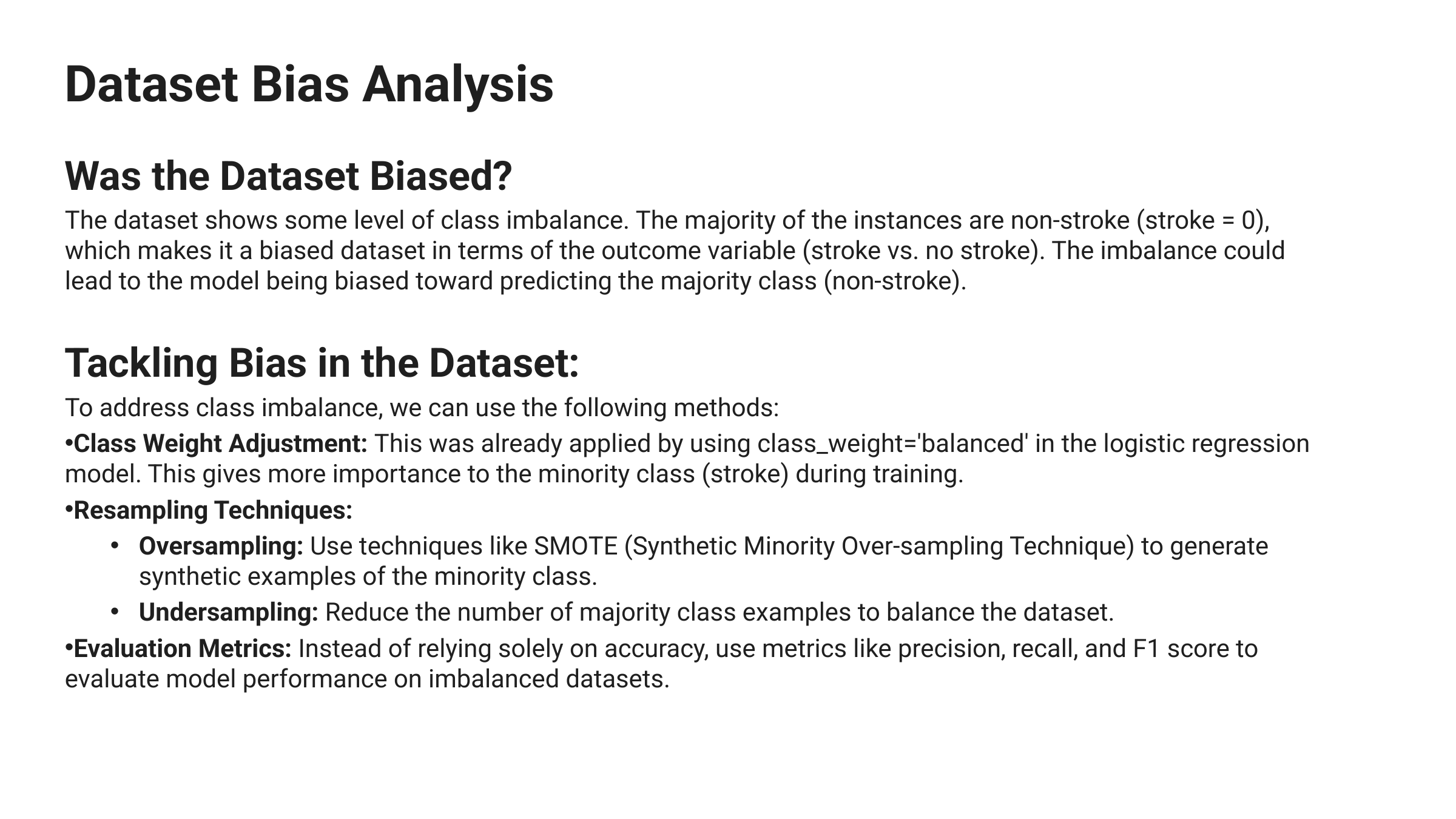

Dataset Bias Analysis
Was the Dataset Biased?
The dataset shows some level of class imbalance. The majority of the instances are non-stroke (stroke = 0), which makes it a biased dataset in terms of the outcome variable (stroke vs. no stroke). The imbalance could lead to the model being biased toward predicting the majority class (non-stroke).

Tackling Bias in the Dataset:
To address class imbalance, we can use the following methods:
Class Weight Adjustment: This was already applied by using class_weight='balanced' in the logistic regression model. This gives more importance to the minority class (stroke) during training.
Resampling Techniques:
Oversampling: Use techniques like SMOTE (Synthetic Minority Over-sampling Technique) to generate synthetic examples of the minority class.
Undersampling: Reduce the number of majority class examples to balance the dataset.
Evaluation Metrics: Instead of relying solely on accuracy, use metrics like precision, recall, and F1 score to evaluate model performance on imbalanced datasets.